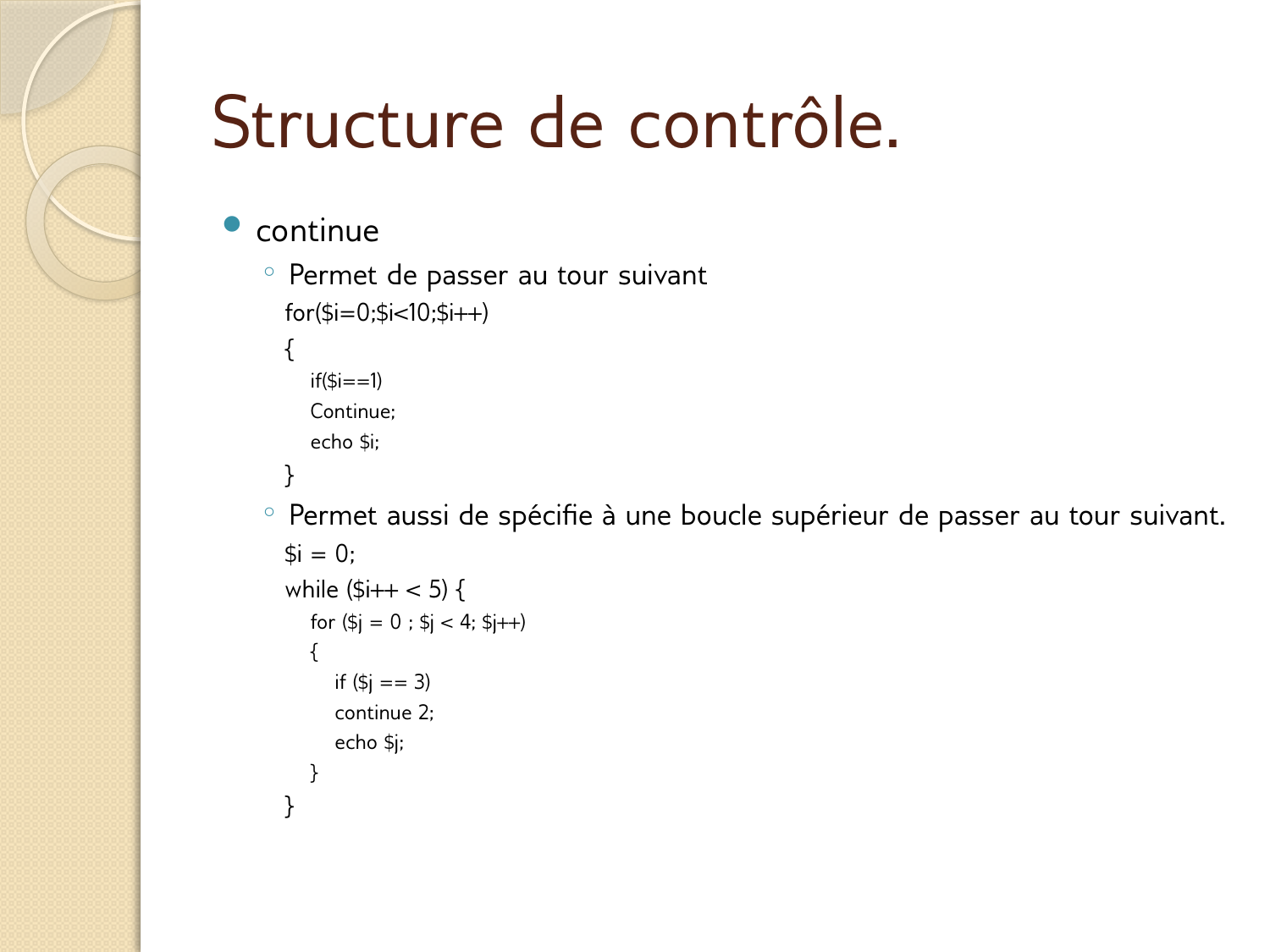

# Structure de contrôle.
continue
Permet de passer au tour suivant
for($i=0;$i<10;$i++)
{
if($i==1)
	Continue;
echo $i;
}
Permet aussi de spécifie à une boucle supérieur de passer au tour suivant.
$i = 0;
while ($i++ < 5) {
for ($j = 0 ; $j < 4; $j++)
{
if ($j == 3)
	continue 2;
echo $j;
}
}